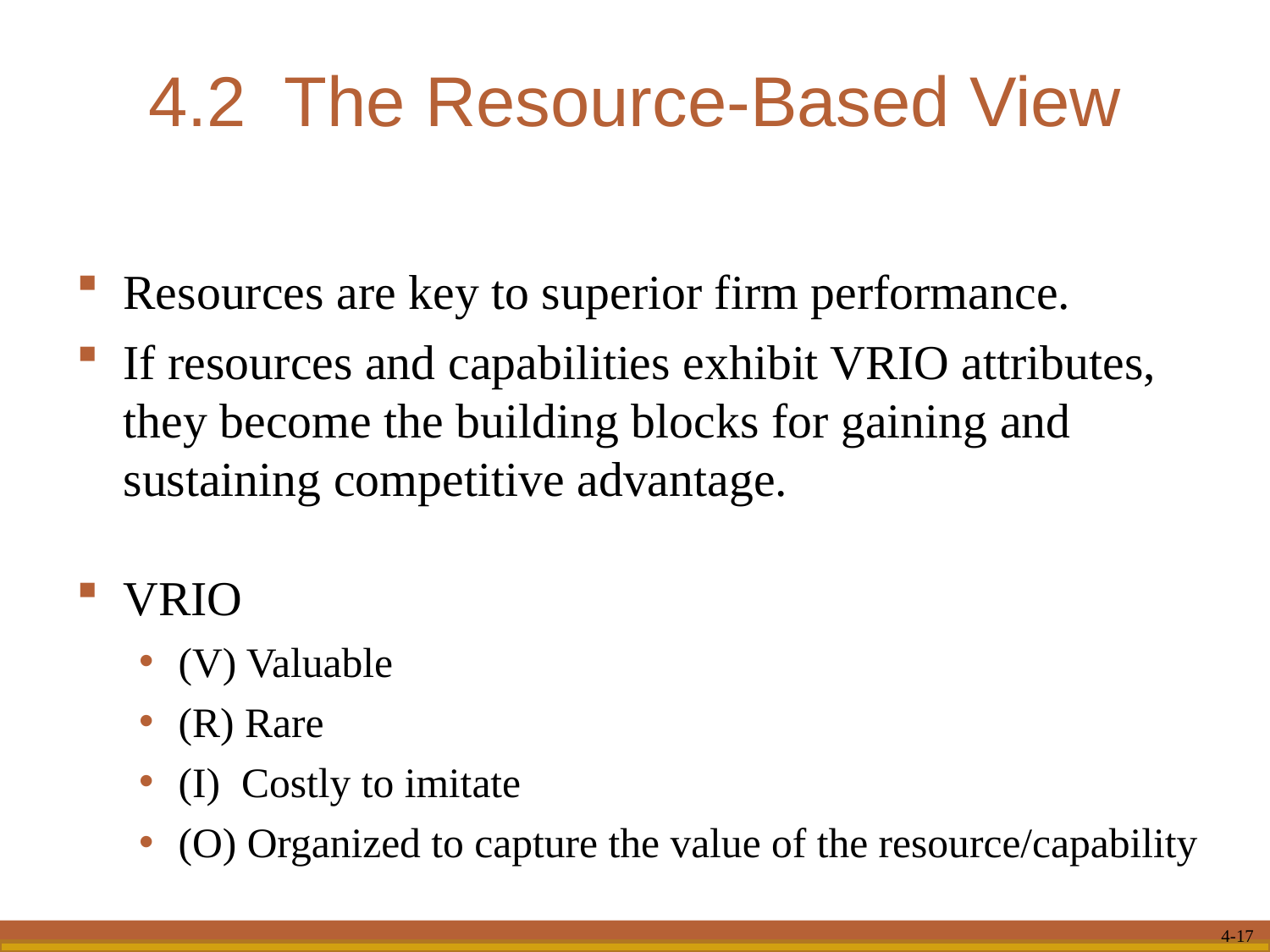

# 4.2  The Resource-Based View
Resources are key to superior firm performance.

If resources and capabilities exhibit VRIO attributes, they become the building blocks for gaining and sustaining competitive advantage.

VRIO
(V) Valuable
(R) Rare
(I)  Costly to imitate
(O) Organized to capture the value of the resource/capability